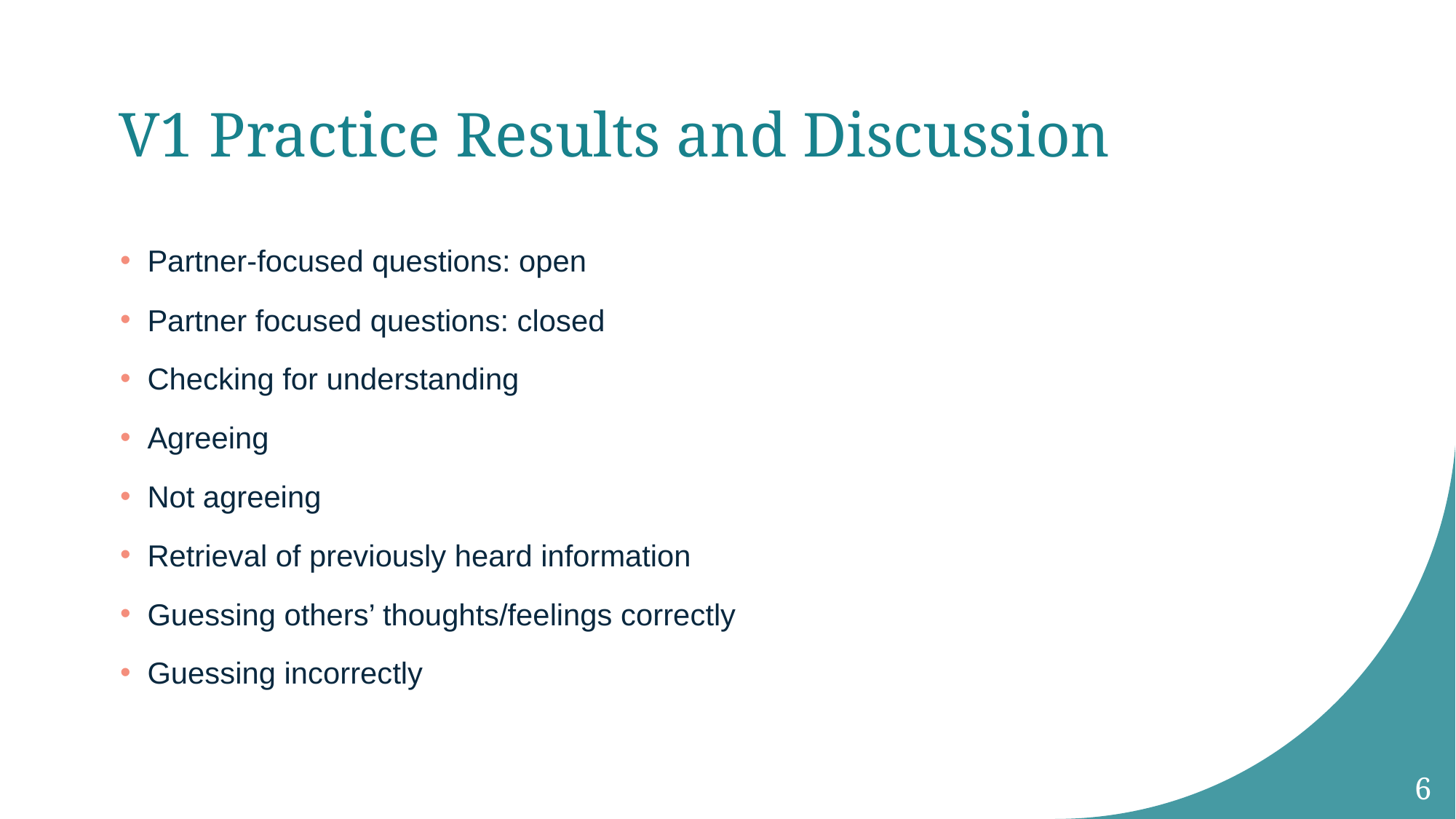

# V1 Practice Results and Discussion
Partner-focused questions: open
Partner focused questions: closed
Checking for understanding
Agreeing
Not agreeing
Retrieval of previously heard information
Guessing others’ thoughts/feelings correctly
Guessing incorrectly

6